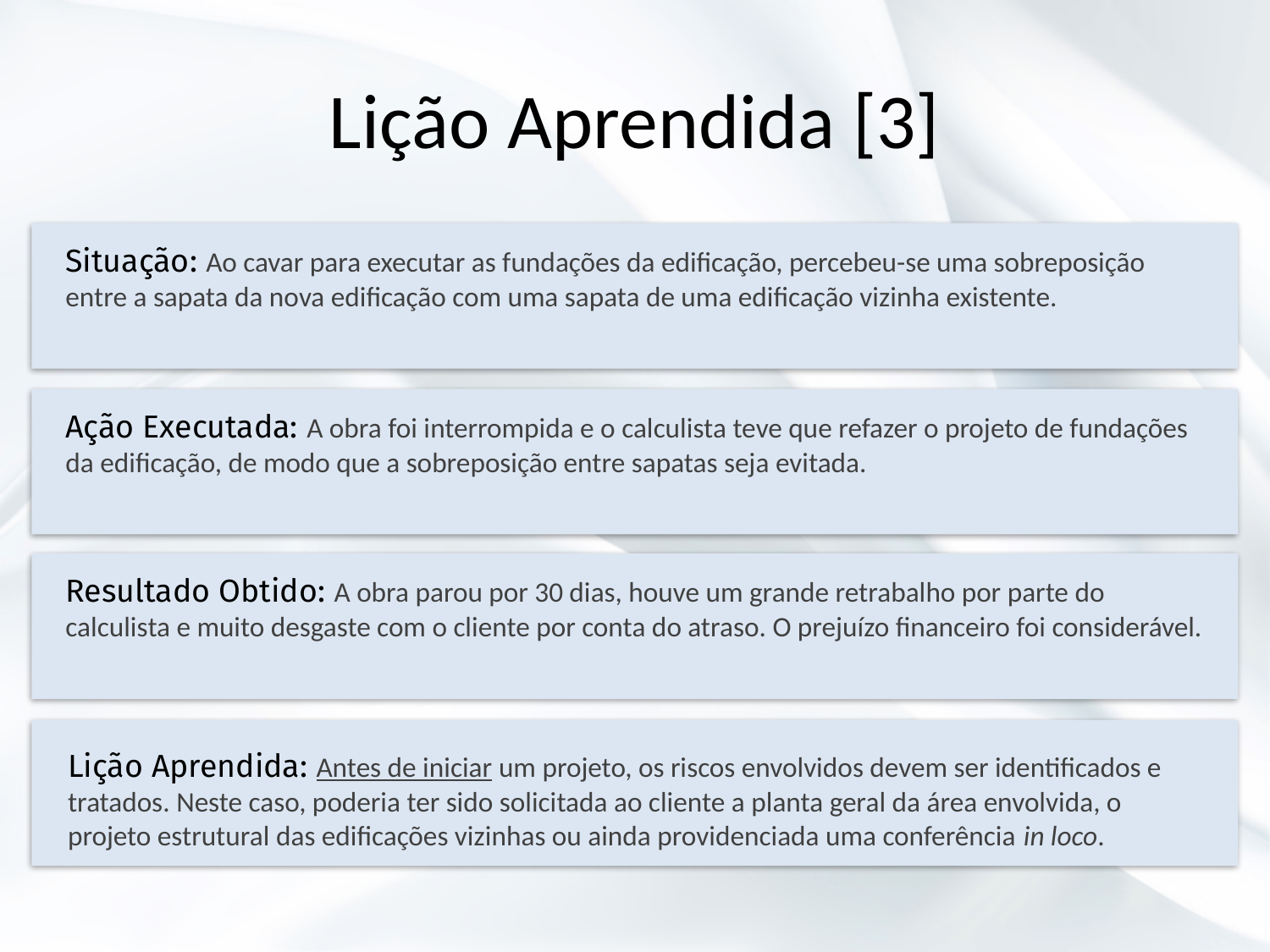

# Lição Aprendida [3]

Situação: Ao cavar para executar as fundações da edificação, percebeu-se uma sobreposição entre a sapata da nova edificação com uma sapata de uma edificação vizinha existente.

Ação Executada: A obra foi interrompida e o calculista teve que refazer o projeto de fundações da edificação, de modo que a sobreposição entre sapatas seja evitada.

Resultado Obtido: A obra parou por 30 dias, houve um grande retrabalho por parte do calculista e muito desgaste com o cliente por conta do atraso. O prejuízo financeiro foi considerável.

Lição Aprendida: Antes de iniciar um projeto, os riscos envolvidos devem ser identificados e tratados. Neste caso, poderia ter sido solicitada ao cliente a planta geral da área envolvida, o projeto estrutural das edificações vizinhas ou ainda providenciada uma conferência in loco.